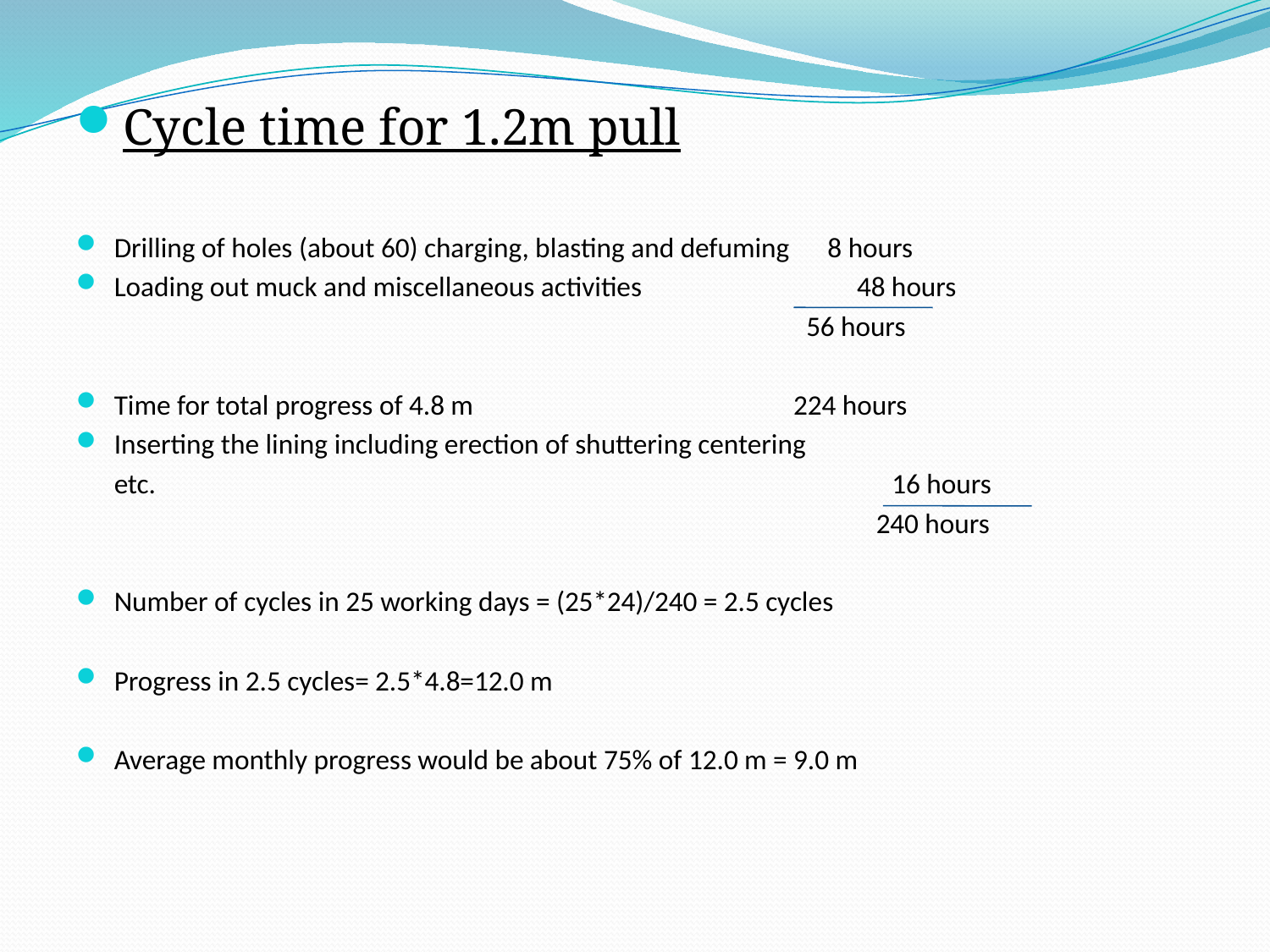

Cycle time for 1.2m pull

Drilling of holes (about 60) charging, blasting and defuming      8 hours
Loading out muck and miscellaneous activities	                 48 hours
                                                                                                                   56 hours

Time for total progress of 4.8 m 			       224 hours
Inserting the lining including erection of shuttering centering
      etc.                                                                                                                    16 hours
                                                                                                                              240 hours

Number of cycles in 25 working days = (25*24)/240 = 2.5 cycles

Progress in 2.5 cycles= 2.5*4.8=12.0 m

Average monthly progress would be about 75% of 12.0 m = 9.0 m